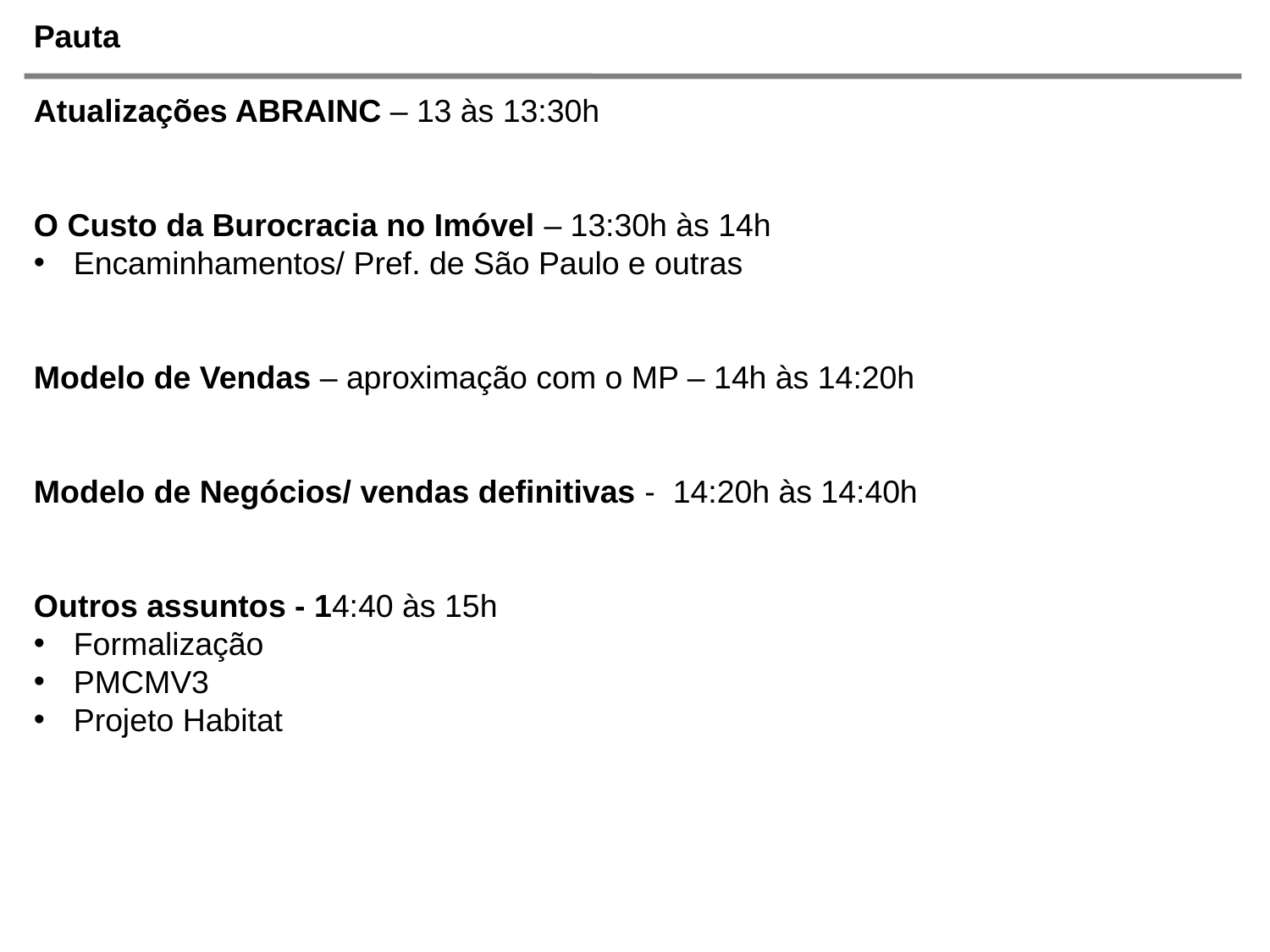

# Pauta

Atualizações ABRAINC – 13 às 13:30h

O Custo da Burocracia no Imóvel – 13:30h às 14h
Encaminhamentos/ Pref. de São Paulo e outras

Modelo de Vendas – aproximação com o MP – 14h às 14:20h

Modelo de Negócios/ vendas definitivas -  14:20h às 14:40h

Outros assuntos - 14:40 às 15h
Formalização
PMCMV3
Projeto Habitat